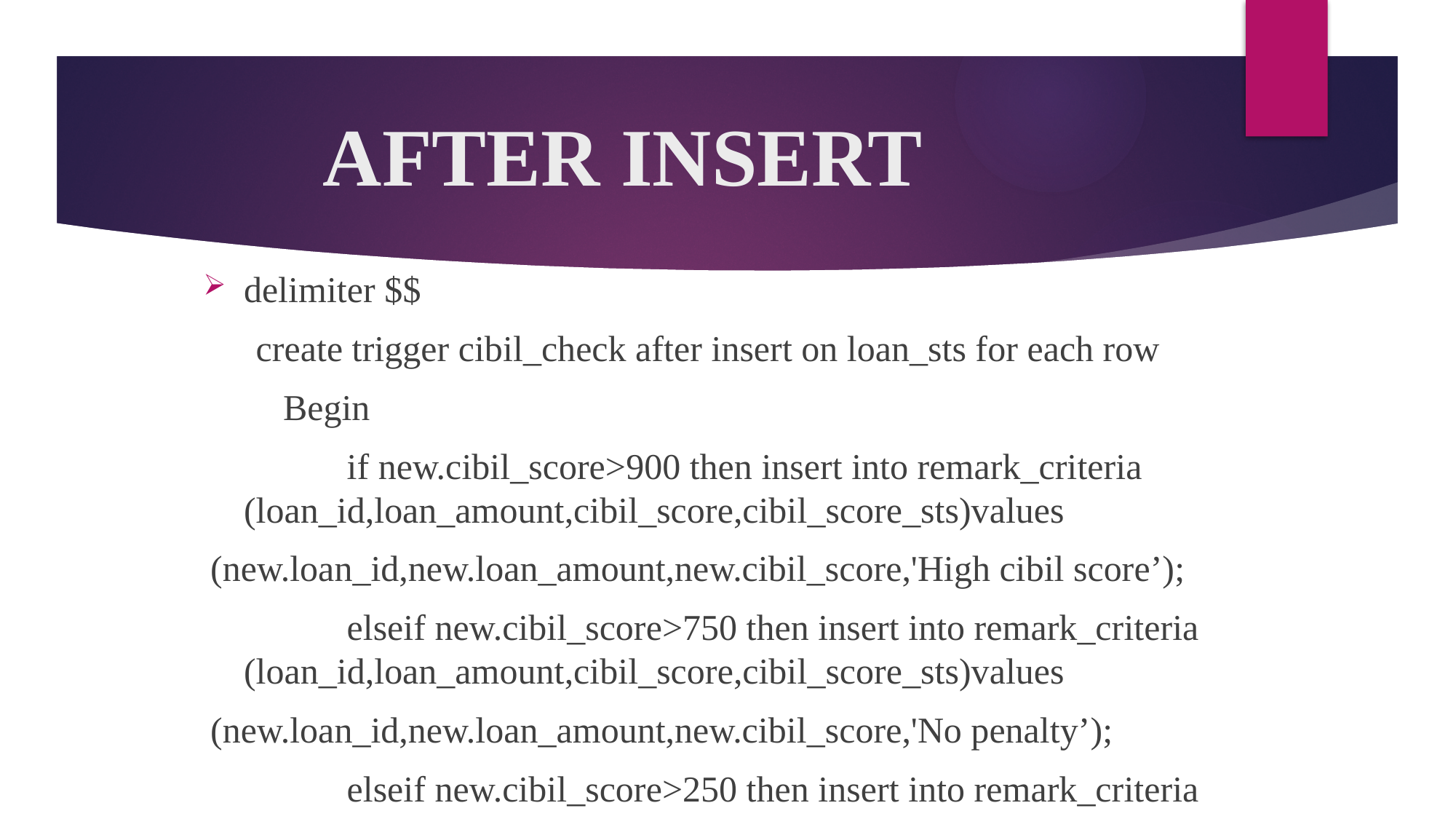

# AFTER INSERT
delimiter $$
     create trigger cibil_check after insert on loan_sts for each row
        Begin
               if new.cibil_score>900 then insert into remark_criteria (loan_id,loan_amount,cibil_score,cibil_score_sts)values
(new.loan_id,new.loan_amount,new.cibil_score,'High cibil score’);
               elseif new.cibil_score>750 then insert into remark_criteria (loan_id,loan_amount,cibil_score,cibil_score_sts)values
(new.loan_id,new.loan_amount,new.cibil_score,'No penalty’);
               elseif new.cibil_score>250 then insert into remark_criteria